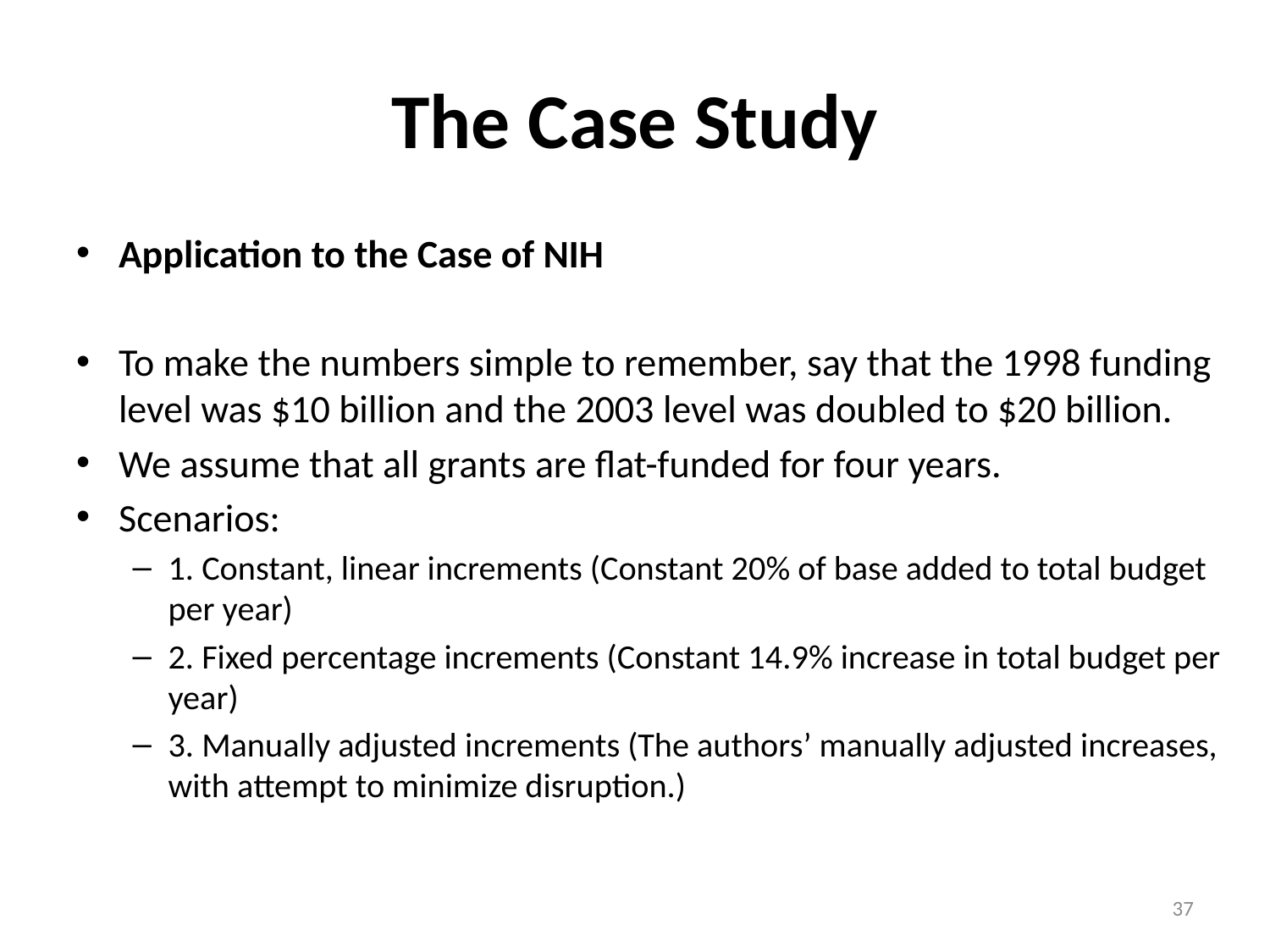

# The Case Study
Application to the Case of NIH

To make the numbers simple to remember, say that the 1998 funding level was $10 billion and the 2003 level was doubled to $20 billion.
We assume that all grants are flat-funded for four years.
Scenarios:
1. Constant, linear increments (Constant 20% of base added to total budget per year)
2. Fixed percentage increments (Constant 14.9% increase in total budget per year)
3. Manually adjusted increments (The authors’ manually adjusted increases, with attempt to minimize disruption.)

37